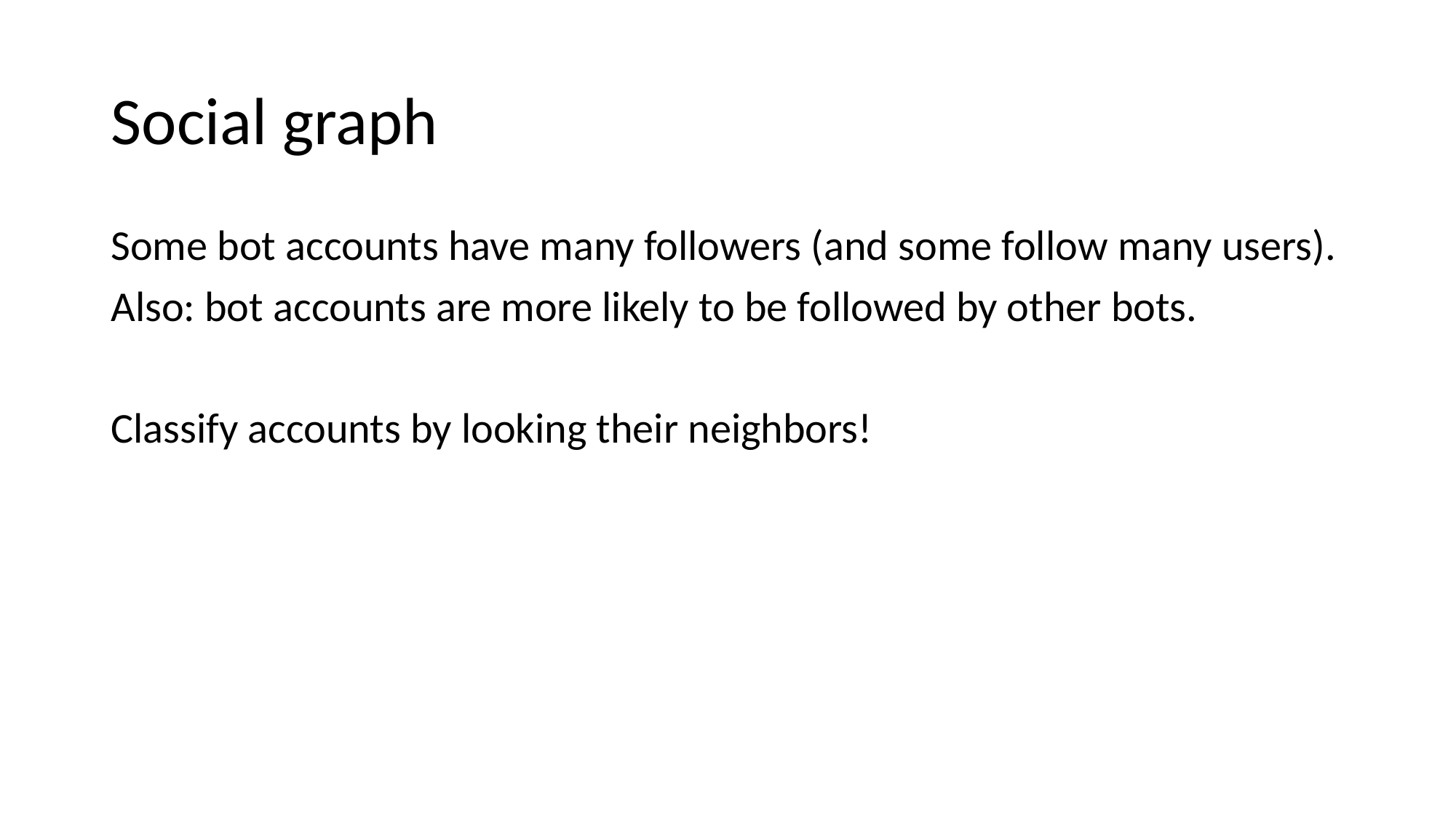

# Social graph
Some bot accounts have many followers (and some follow many users).
Also: bot accounts are more likely to be followed by other bots.

Classify accounts by looking their neighbors!